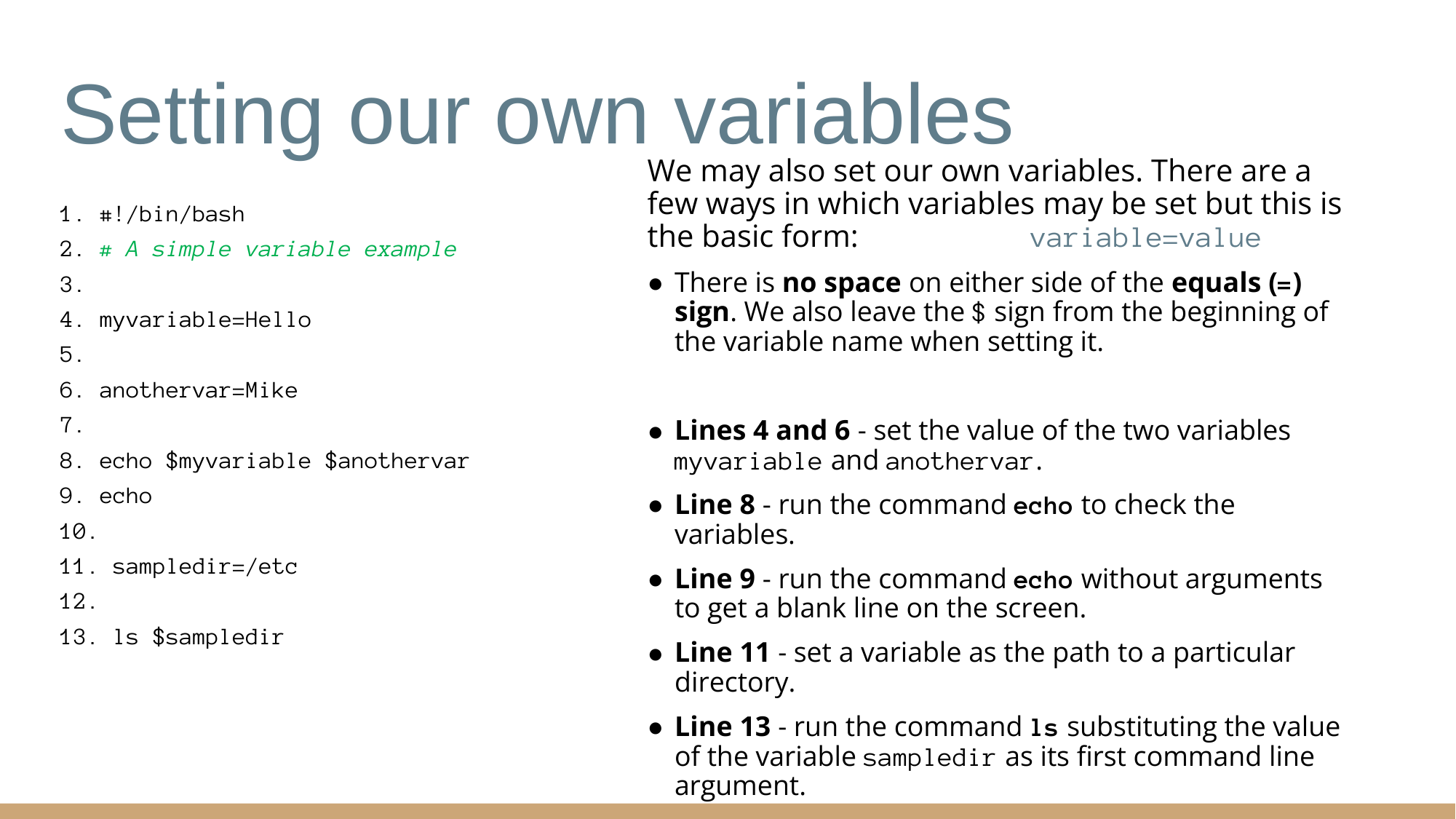

# Setting our own variables
We may also set our own variables. There are a few ways in which variables may be set but this is the basic form:                      variable=value
There is no space on either side of the equals (=) sign. We also leave the $ sign from the beginning of the variable name when setting it.

Lines 4 and 6 - set the value of the two variables myvariable and anothervar.
Line 8 - run the command echo to check the variables.
Line 9 - run the command echo without arguments to get a blank line on the screen.
Line 11 - set a variable as the path to a particular directory.
Line 13 - run the command ls substituting the value of the variable sampledir as its first command line argument.

1. #!/bin/bash
2. # A simple variable example
3.
4. myvariable=Hello
5.
6. anothervar=Mike
7.
8. echo $myvariable $anothervar
9. echo
10.
11. sampledir=/etc
12.
13. ls $sampledir